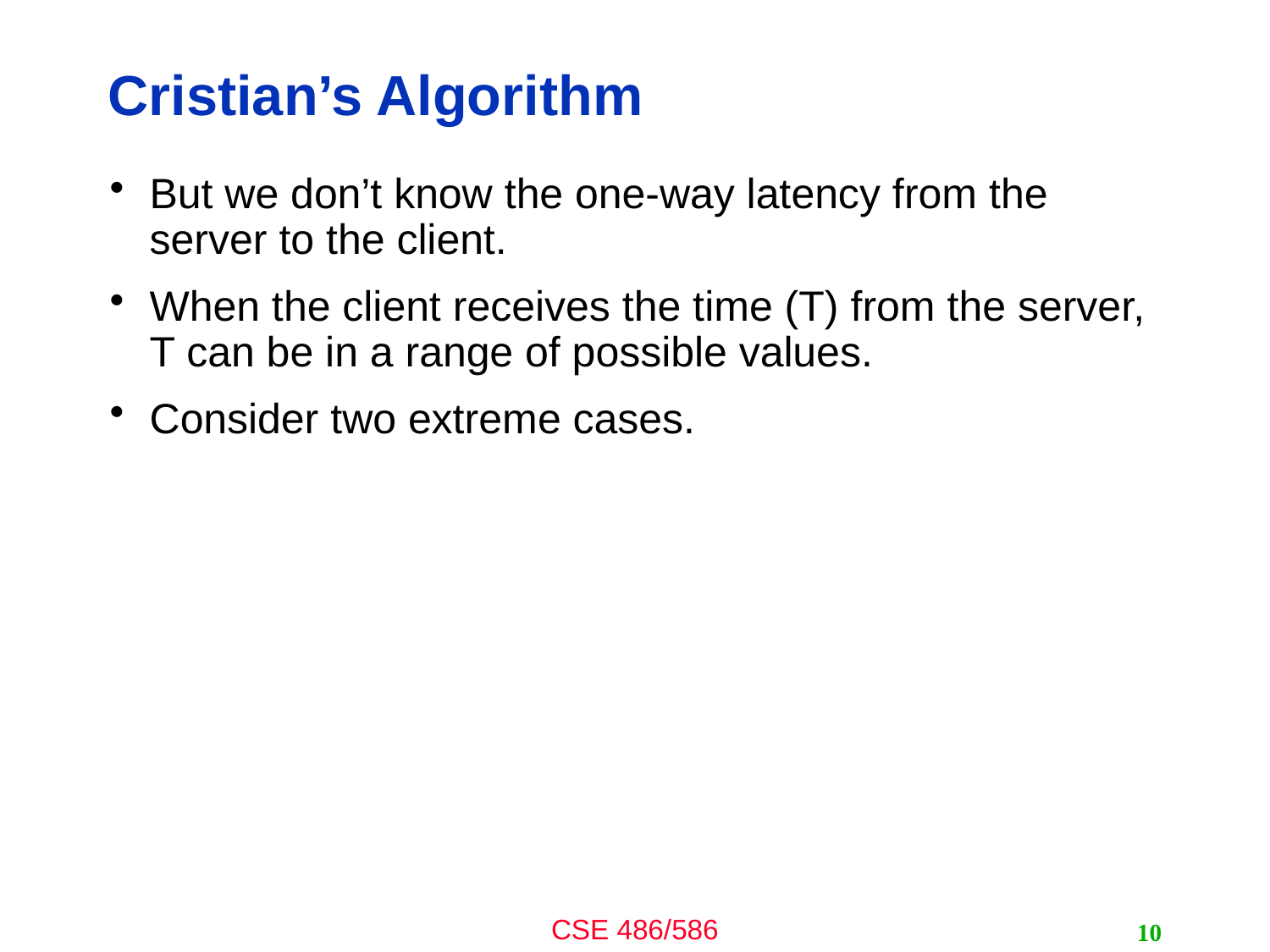

# Cristian’s Algorithm
But we don’t know the one-way latency from the server to the client.
When the client receives the time (T) from the server, T can be in a range of possible values.
Consider two extreme cases.
10